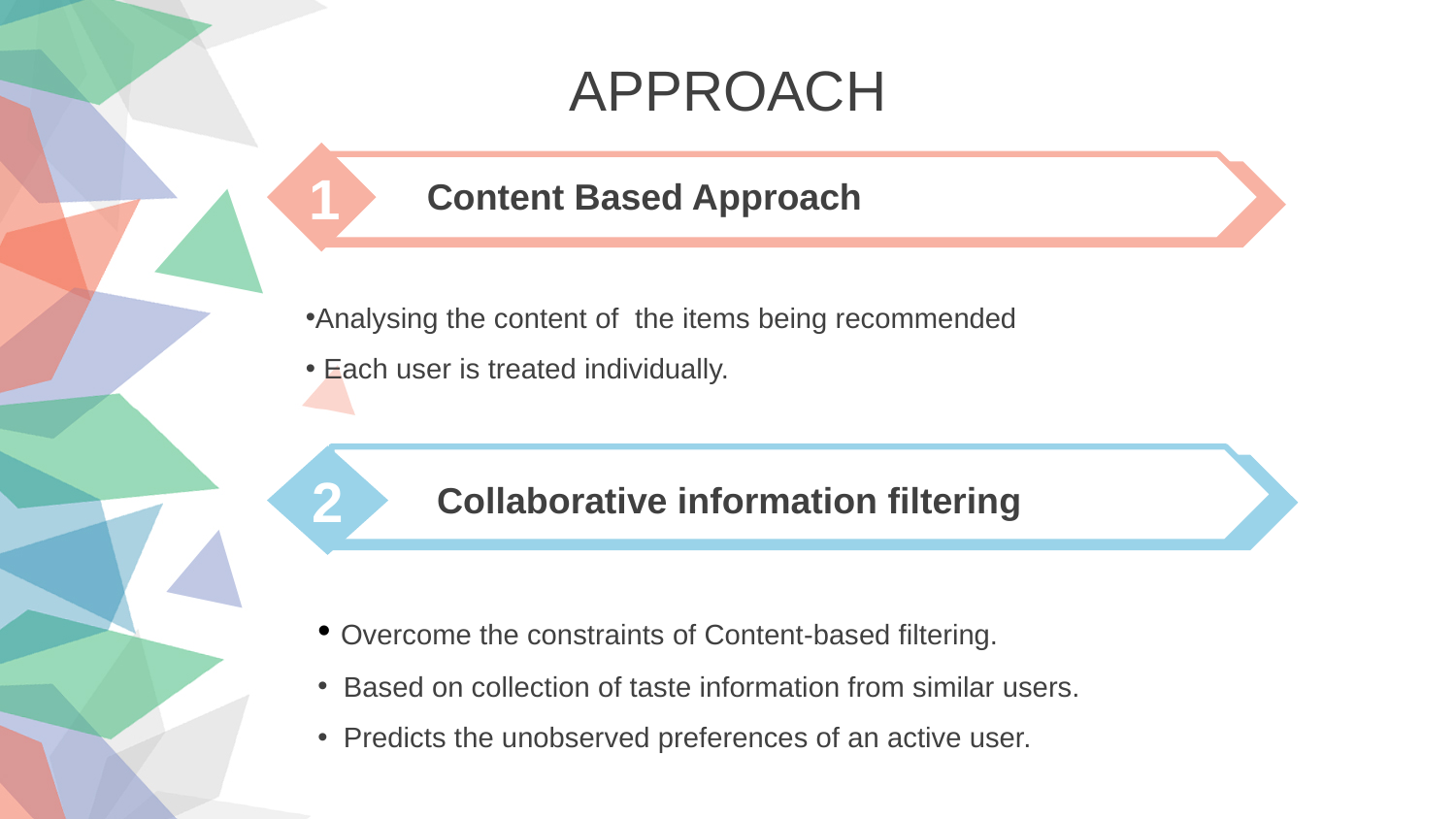

APPROACH
1

Content Based Approach

Analysing the content of  the items being recommended
 Each user is treated individually.

2

 Collaborative information filtering

 Overcome the constraints of Content-based filtering.
  Based on collection of taste information from similar users.
  Predicts the unobserved preferences of an active user.
4